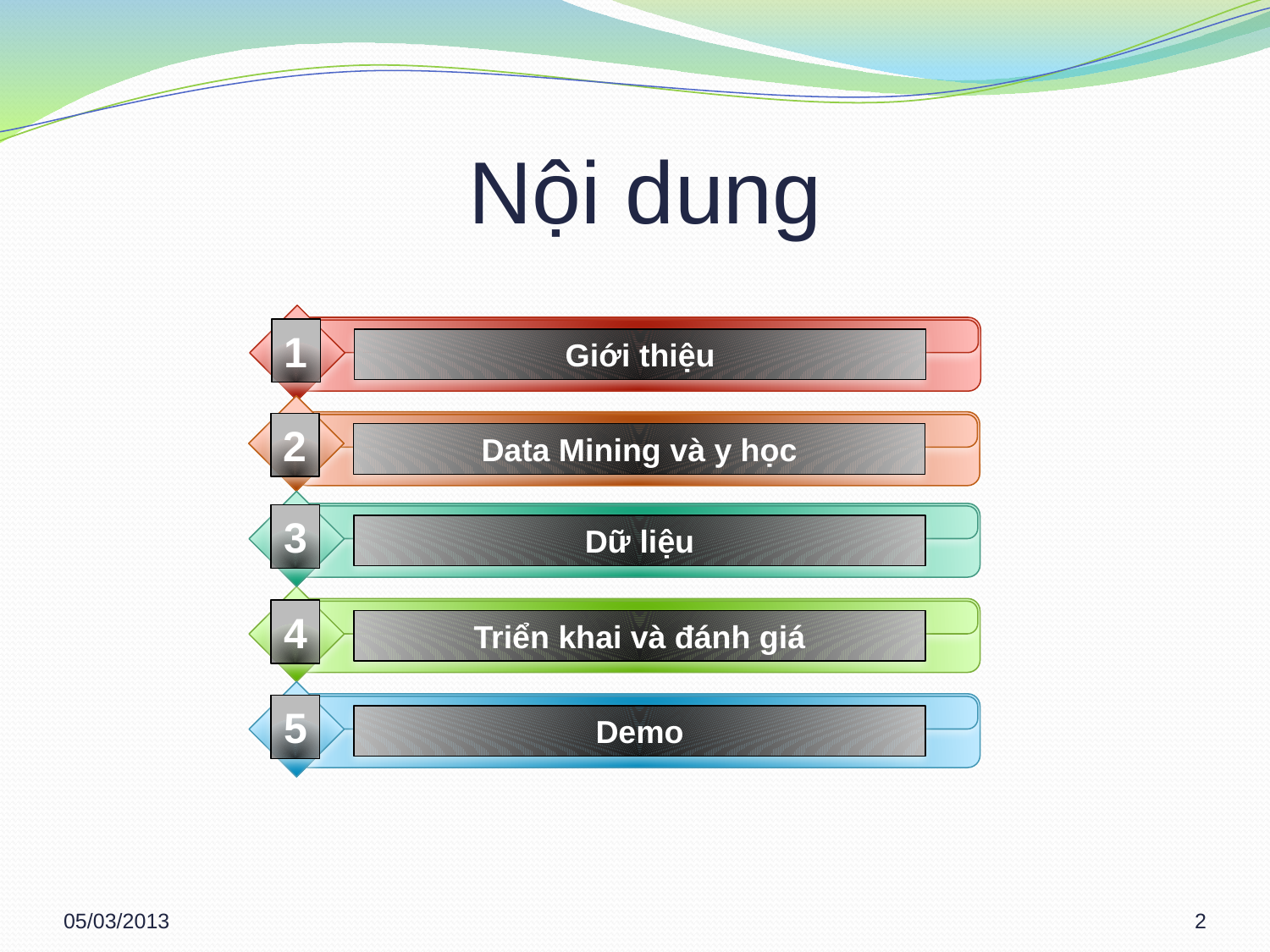

# Nội dung

1
Giới thiệu

2
Data Mining và y học

3
Dữ liệu

4
Triển khai và đánh giá

5
Demo
05/03/2013
2